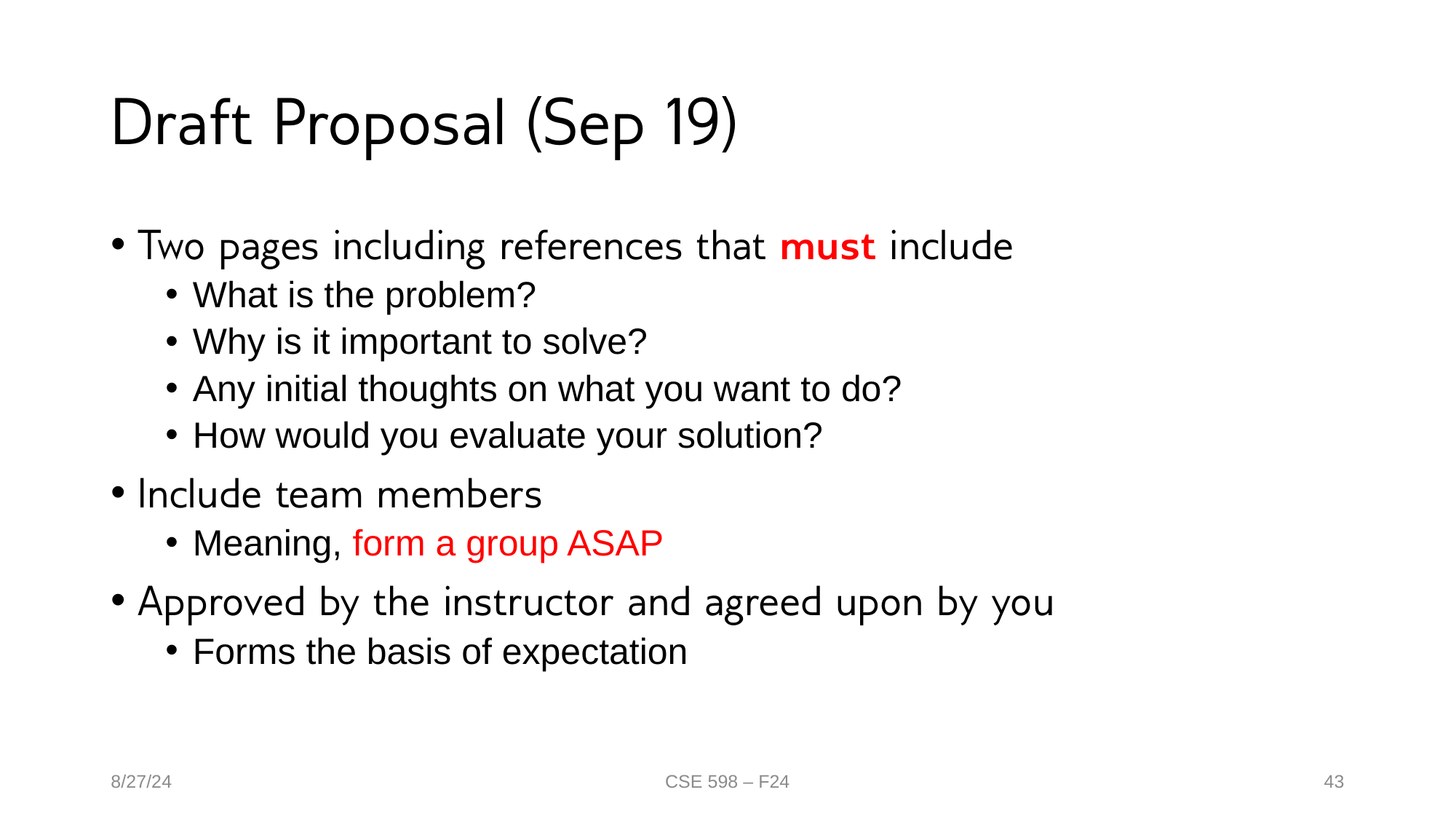

# Draft Proposal (Sep 19)
Two pages including references that must include
What is the problem?
Why is it important to solve?
Any initial thoughts on what you want to do?
How would you evaluate your solution?
Include team members
Meaning, form a group ASAP
Approved by the instructor and agreed upon by you
Forms the basis of expectation

8/27/24
CSE 598 – F24
43